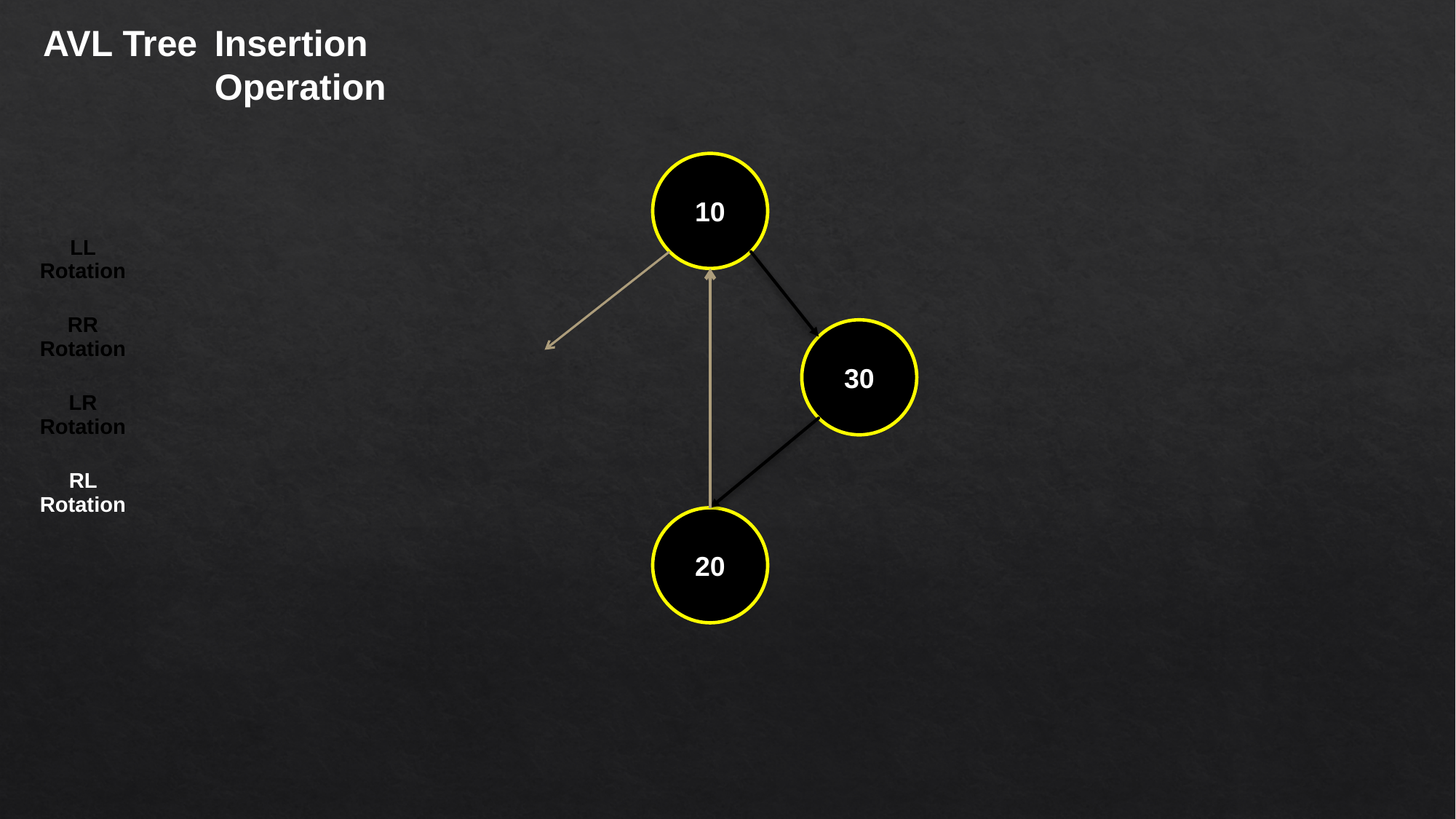

AVL Tree
Insertion Operation
10
| LL Rotation |
| --- |
| RR Rotation |
| LR Rotation |
| RL Rotation |
30
20